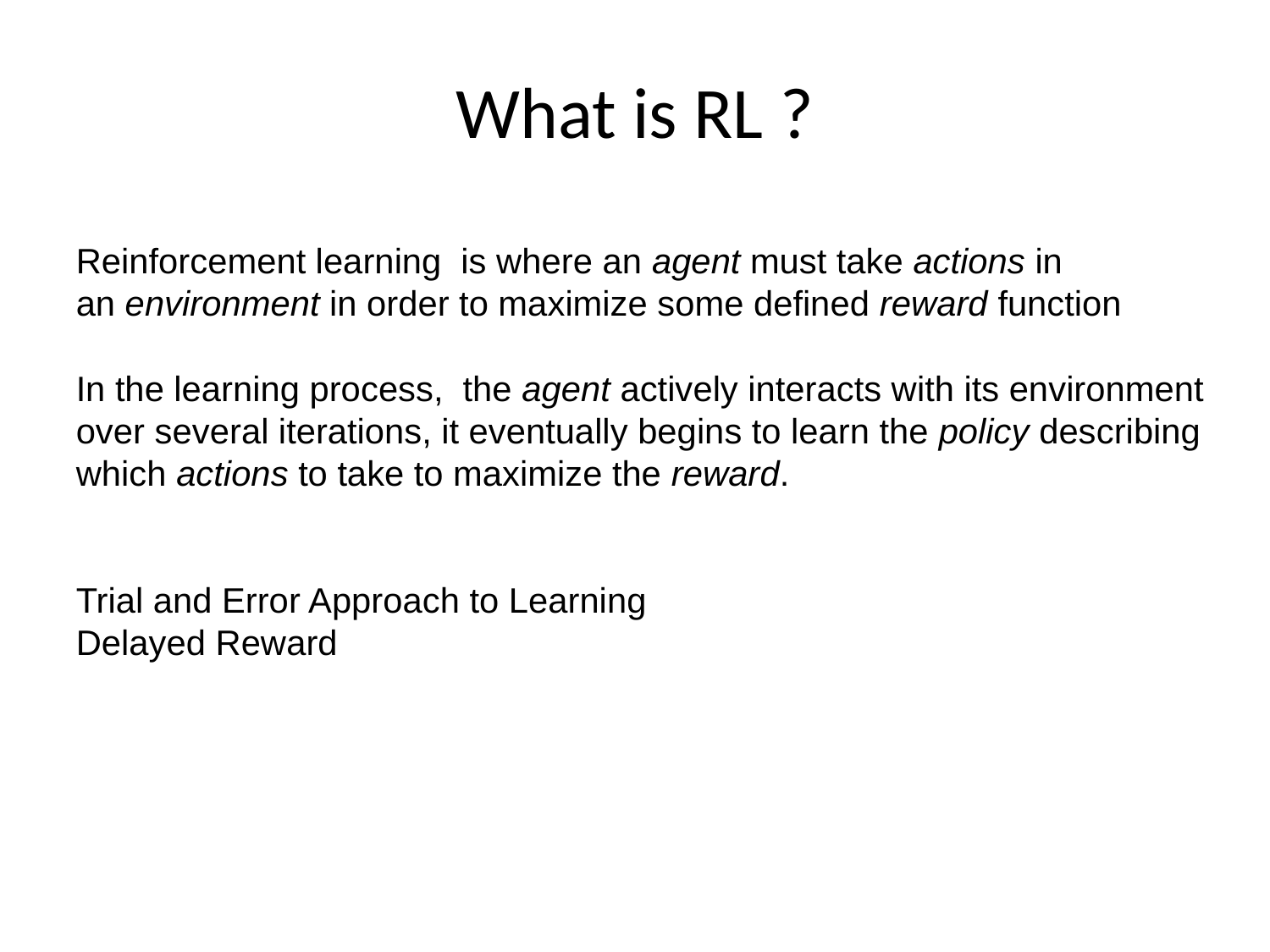

# What is RL ?
Reinforcement learning  is where an agent must take actions in an environment in order to maximize some defined reward function

In the learning process,  the agent actively interacts with its environment over several iterations, it eventually begins to learn the policy describing which actions to take to maximize the reward.

Trial and Error Approach to Learning
Delayed Reward